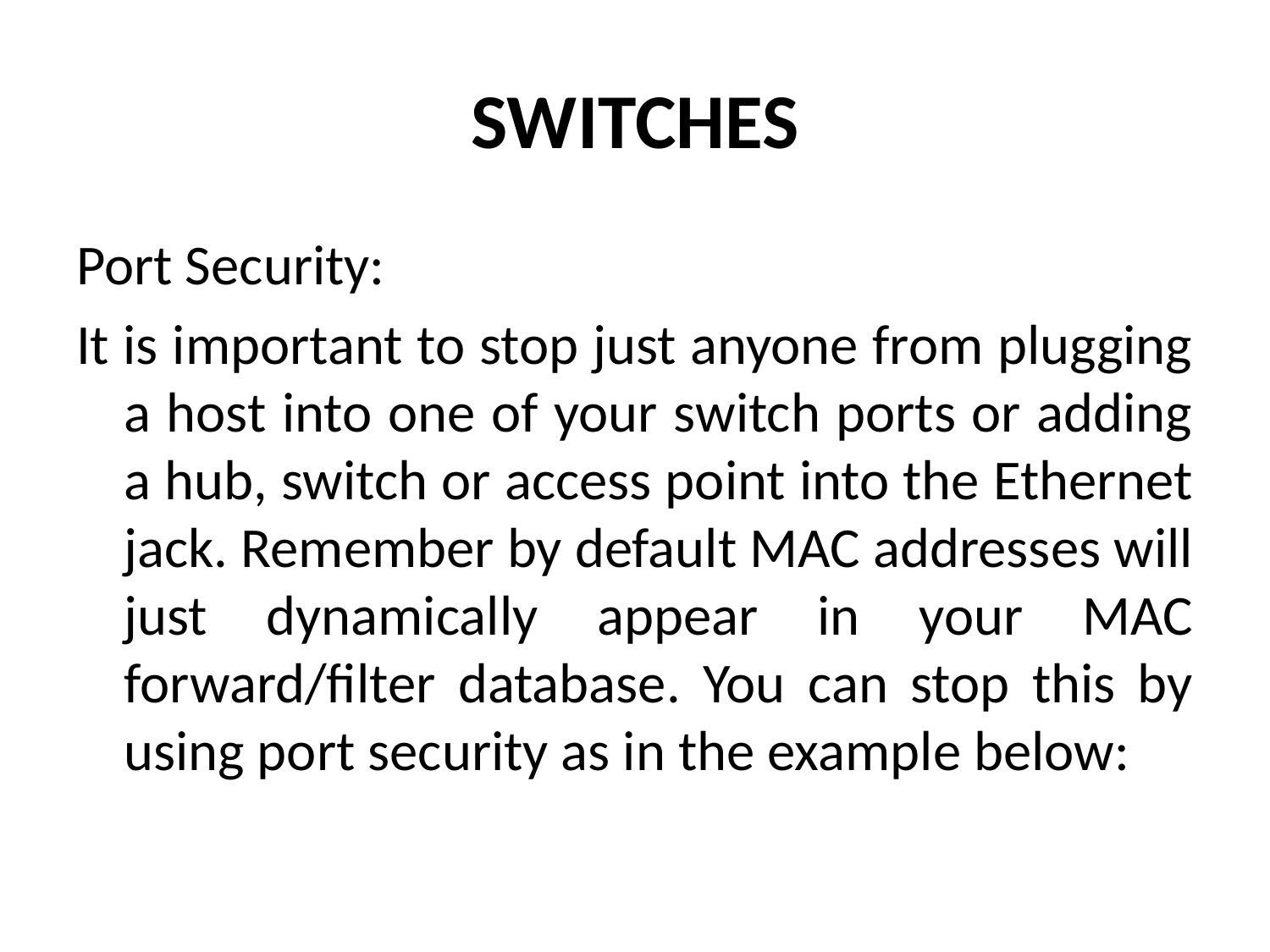

# SWITCHES
Port Security:
It is important to stop just anyone from plugging a host into one of your switch ports or adding a hub, switch or access point into the Ethernet jack. Remember by default MAC addresses will just dynamically appear in your MAC forward/filter database. You can stop this by using port security as in the example below: